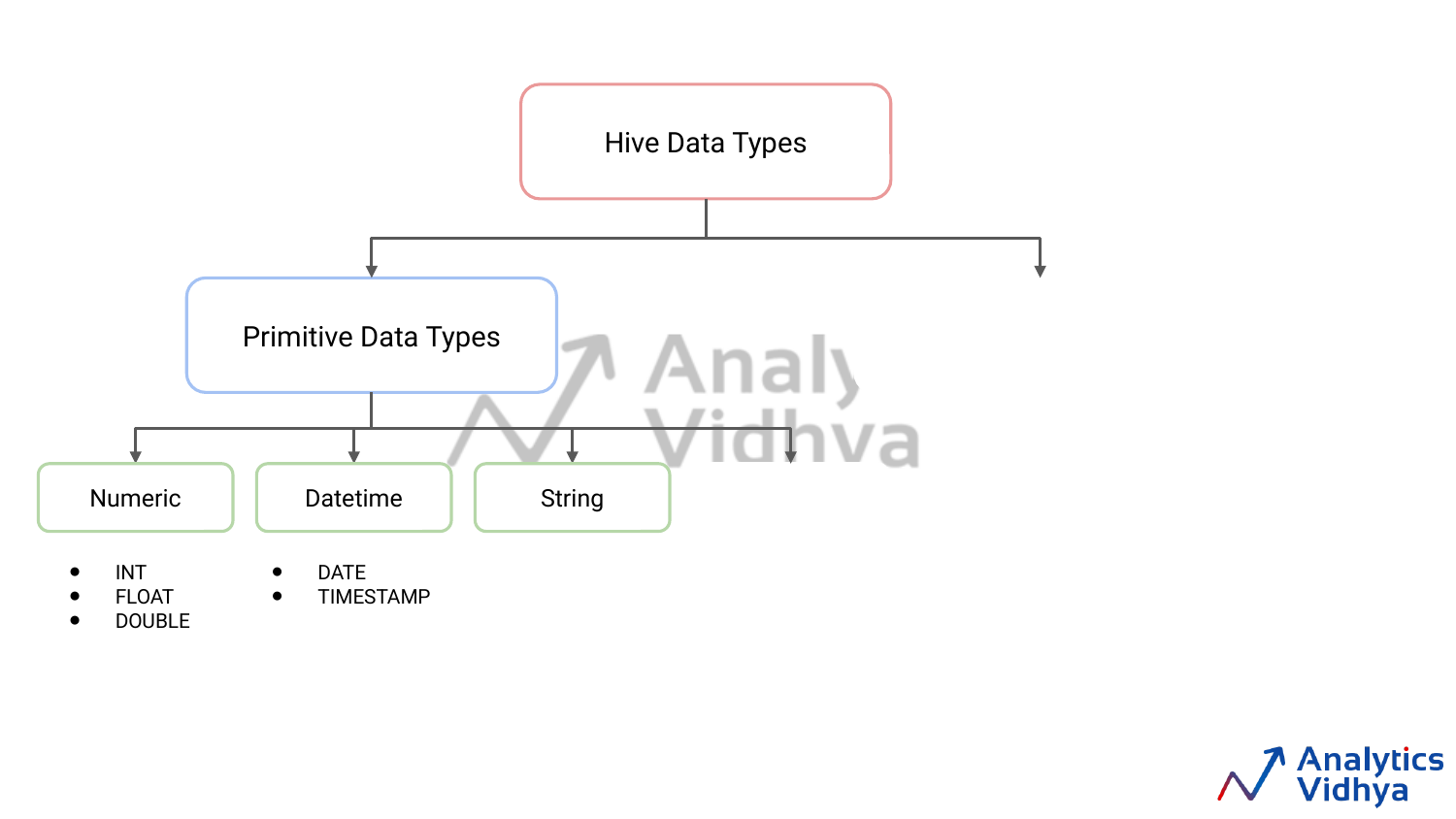

Hive Data Types
Primitive Data Types
Complex Data Types
Numeric
Numeric
Datetime
Datetime
String
String
Miscellaneous
INT
FLOAT
DOUBLE
DATE
TIMESTAMP